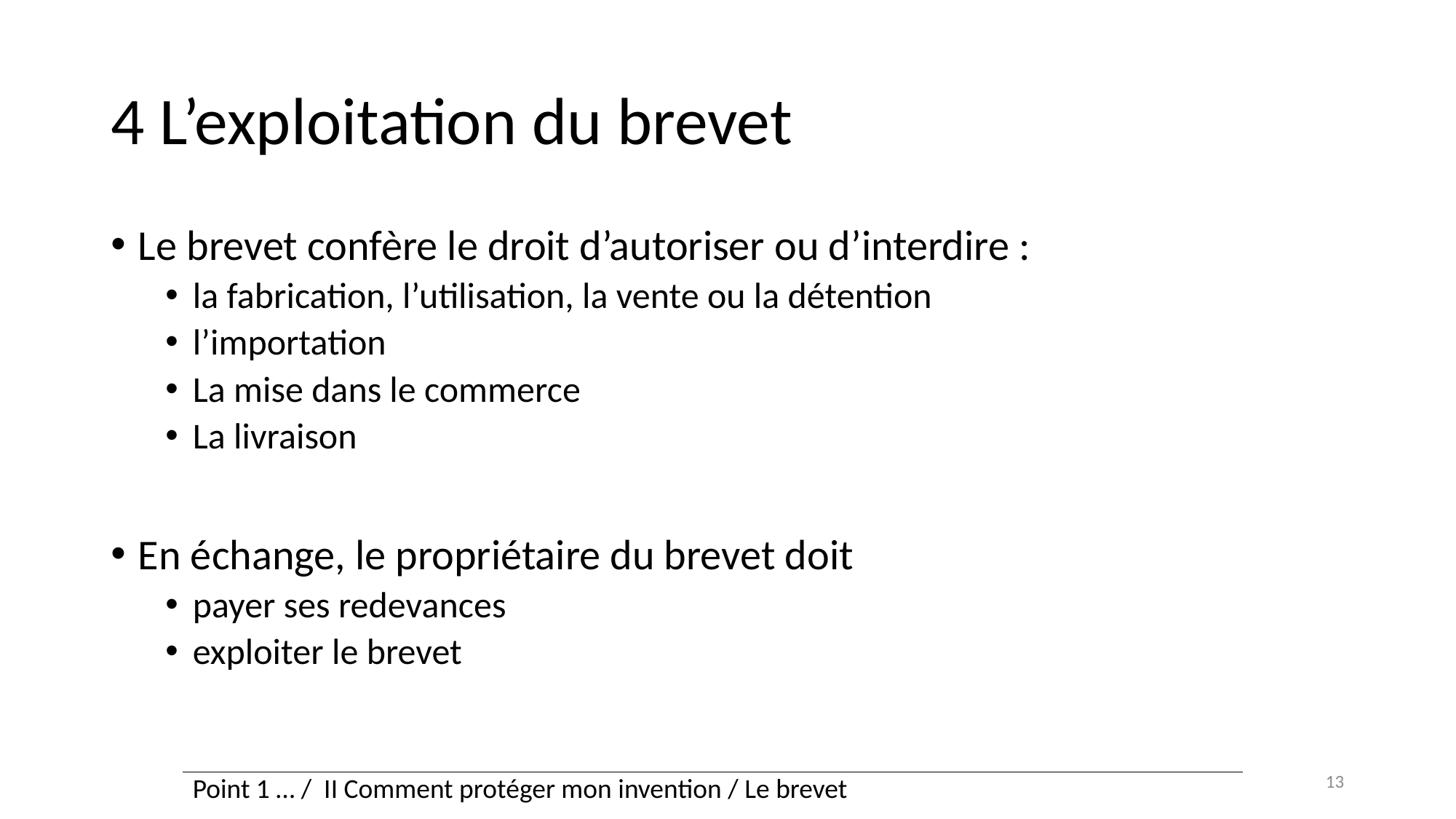

# 4 L’exploitation du brevet
Le brevet confère le droit d’autoriser ou d’interdire :
la fabrication, l’utilisation, la vente ou la détention
l’importation
La mise dans le commerce
La livraison

En échange, le propriétaire du brevet doit
payer ses redevances
exploiter le brevet
13
| Point 1 … / II Comment protéger mon invention / Le brevet |
| --- |